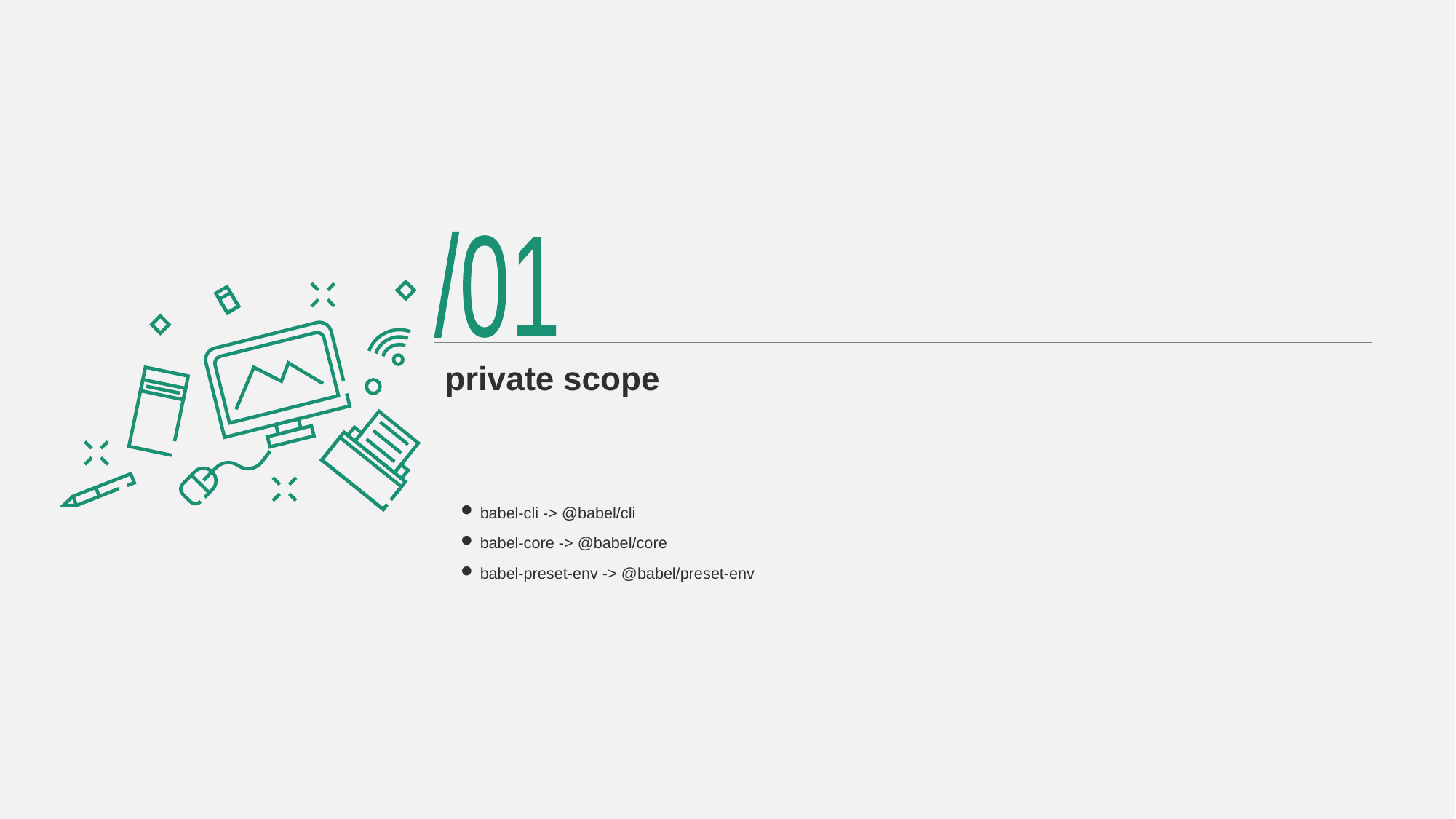

/01
# private scope
babel-cli -> @babel/cli
babel-core -> @babel/core
babel-preset-env -> @babel/preset-env